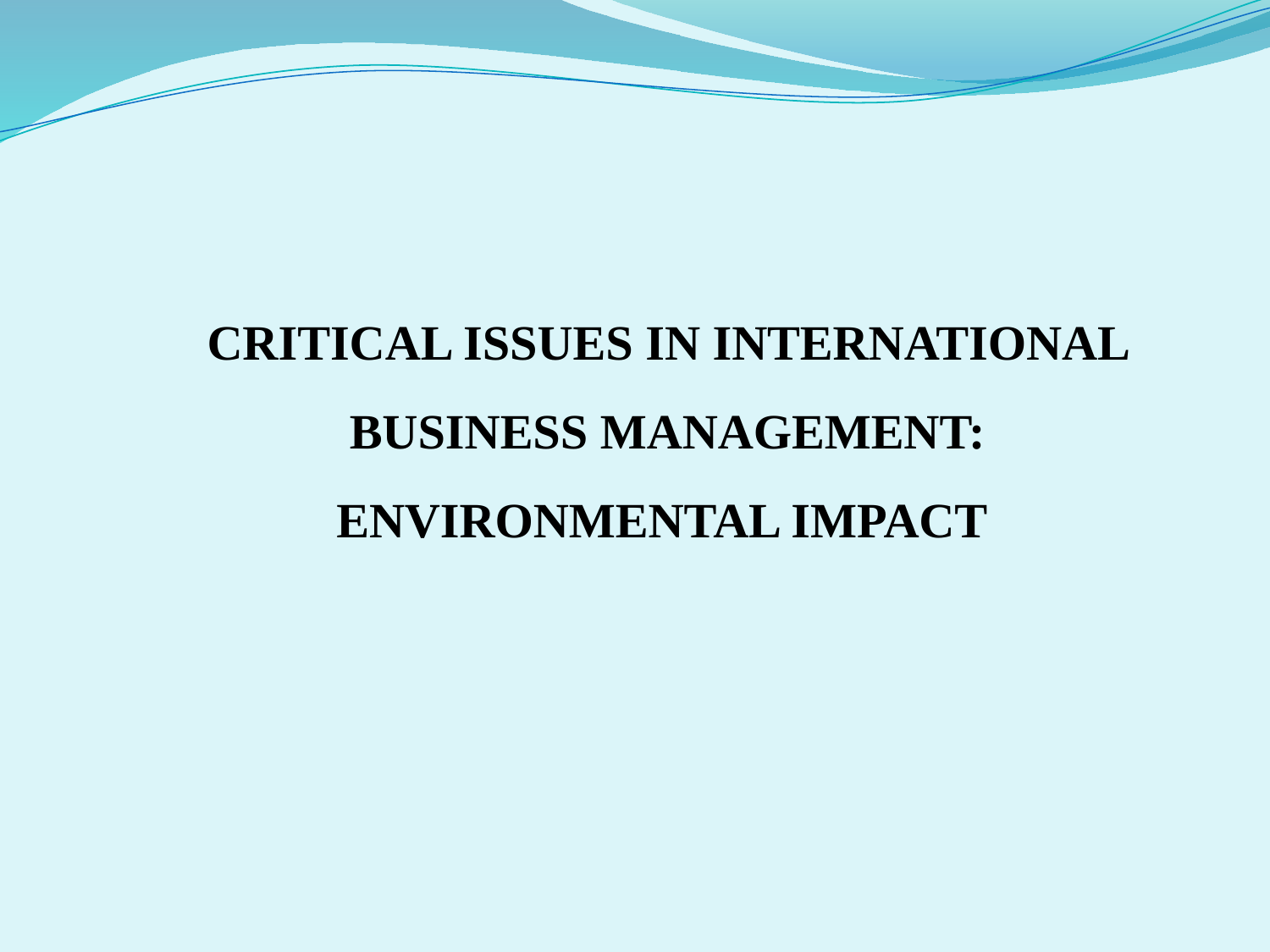

CRITICAL ISSUES IN INTERNATIONAL BUSINESS MANAGEMENT: ENVIRONMENTAL IMPACT